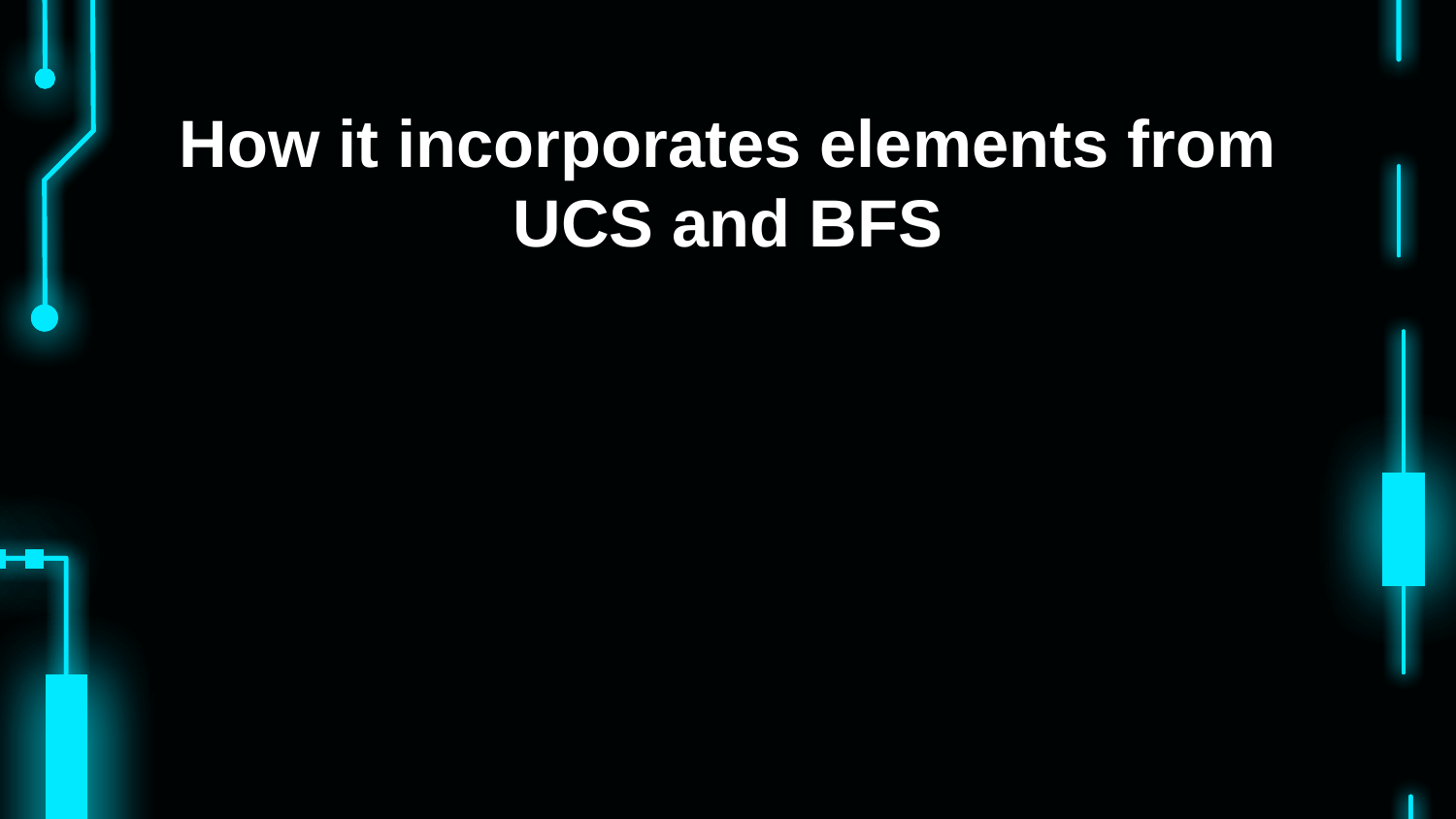

# How it incorporates elements from UCS and BFS